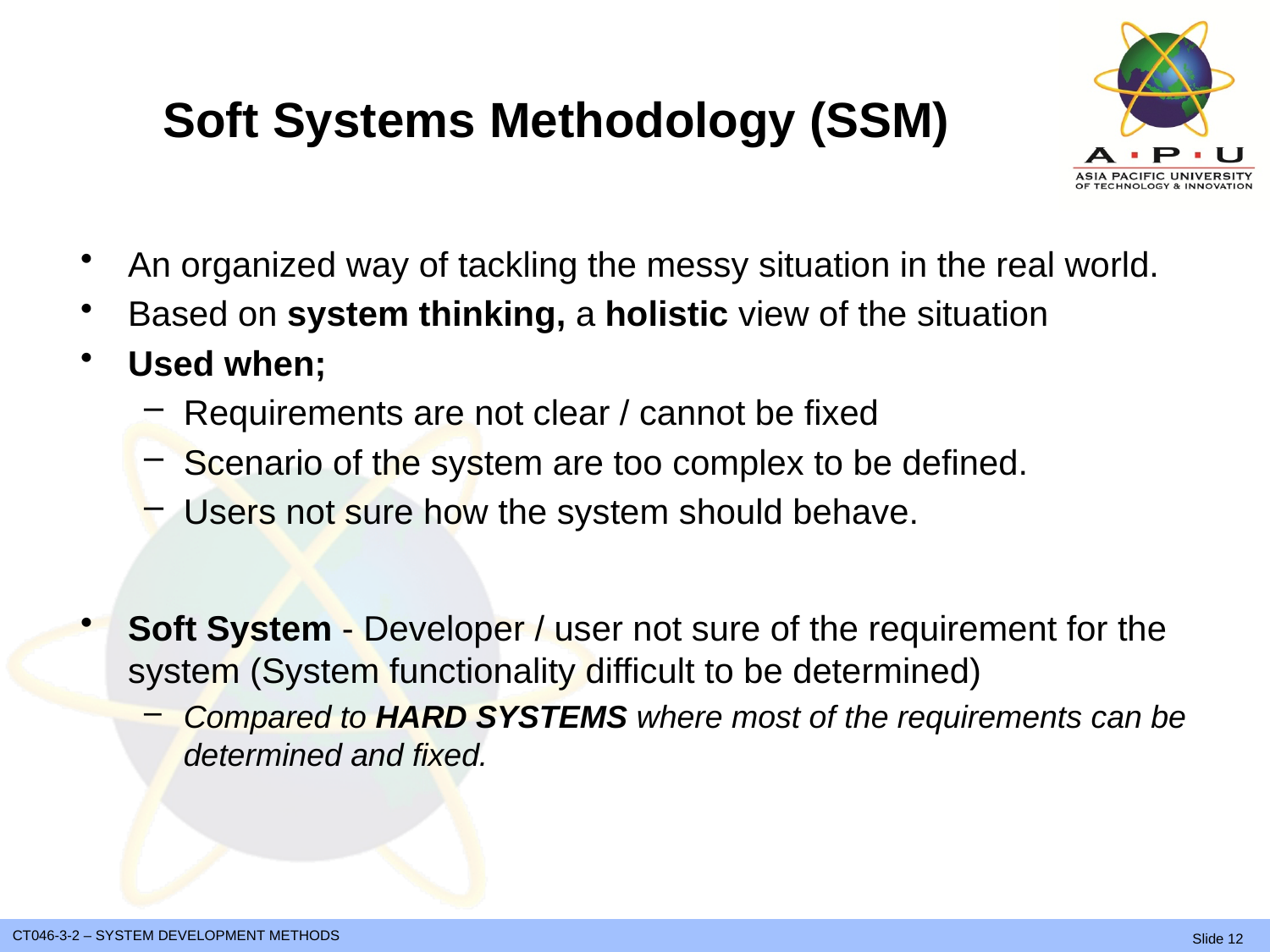

# Soft Systems Methodology (SSM)
An organized way of tackling the messy situation in the real world.
Based on system thinking, a holistic view of the situation
Used when;
Requirements are not clear / cannot be fixed
Scenario of the system are too complex to be defined.
Users not sure how the system should behave.

Soft System - Developer / user not sure of the requirement for the system (System functionality difficult to be determined)
Compared to HARD SYSTEMS where most of the requirements can be determined and fixed.